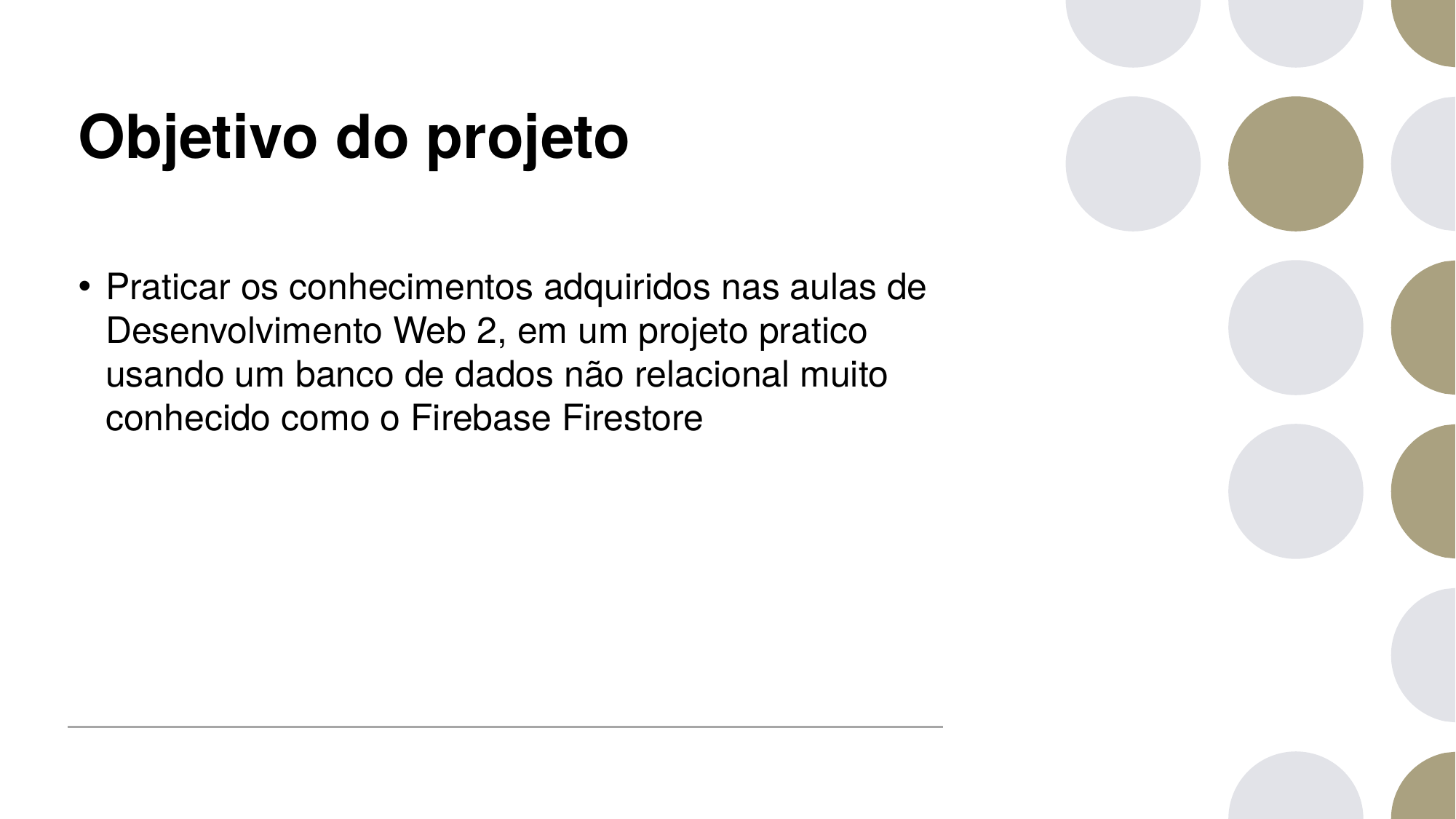

# Objetivo do projeto
Praticar os conhecimentos adquiridos nas aulas de Desenvolvimento Web 2, em um projeto pratico usando um banco de dados não relacional muito conhecido como o Firebase Firestore